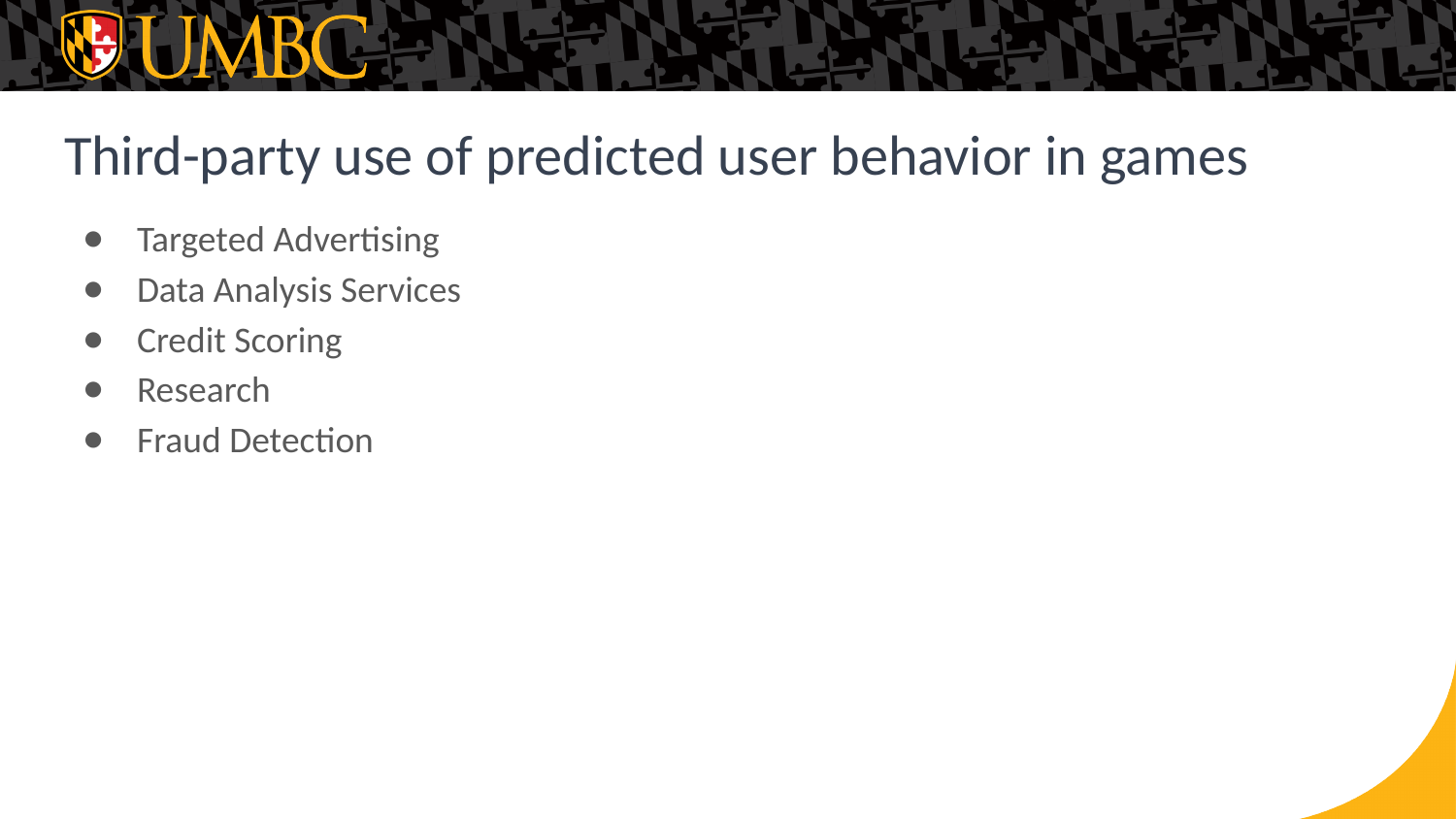

# Third-party use of predicted user behavior in games
Targeted Advertising
Data Analysis Services
Credit Scoring
Research
Fraud Detection